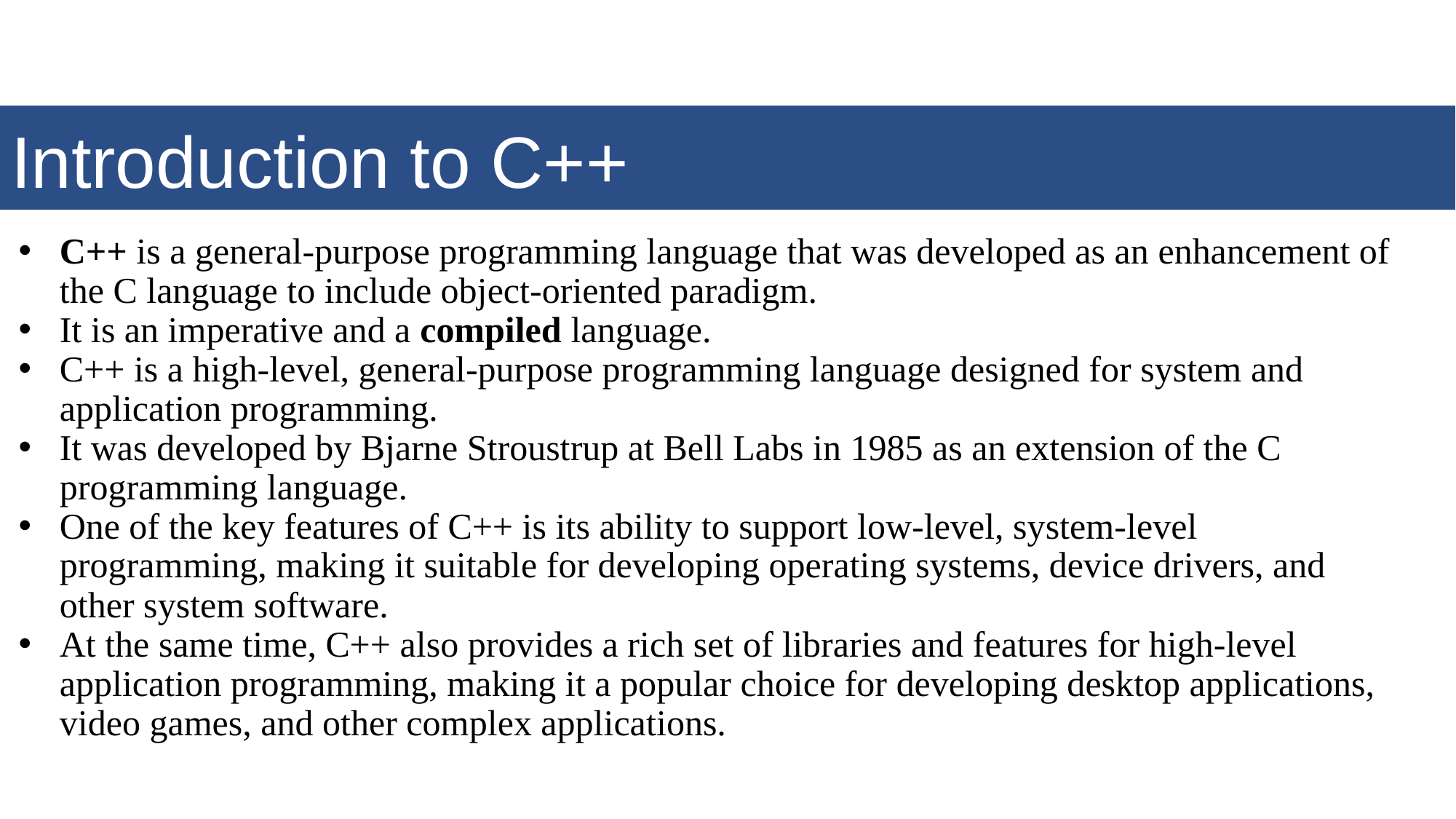

# Introduction to C++
C++ is a general-purpose programming language that was developed as an enhancement of the C language to include object-oriented paradigm.
It is an imperative and a compiled language.
C++ is a high-level, general-purpose programming language designed for system and application programming.
It was developed by Bjarne Stroustrup at Bell Labs in 1985 as an extension of the C programming language.
One of the key features of C++ is its ability to support low-level, system-level programming, making it suitable for developing operating systems, device drivers, and other system software.
At the same time, C++ also provides a rich set of libraries and features for high-level application programming, making it a popular choice for developing desktop applications, video games, and other complex applications.